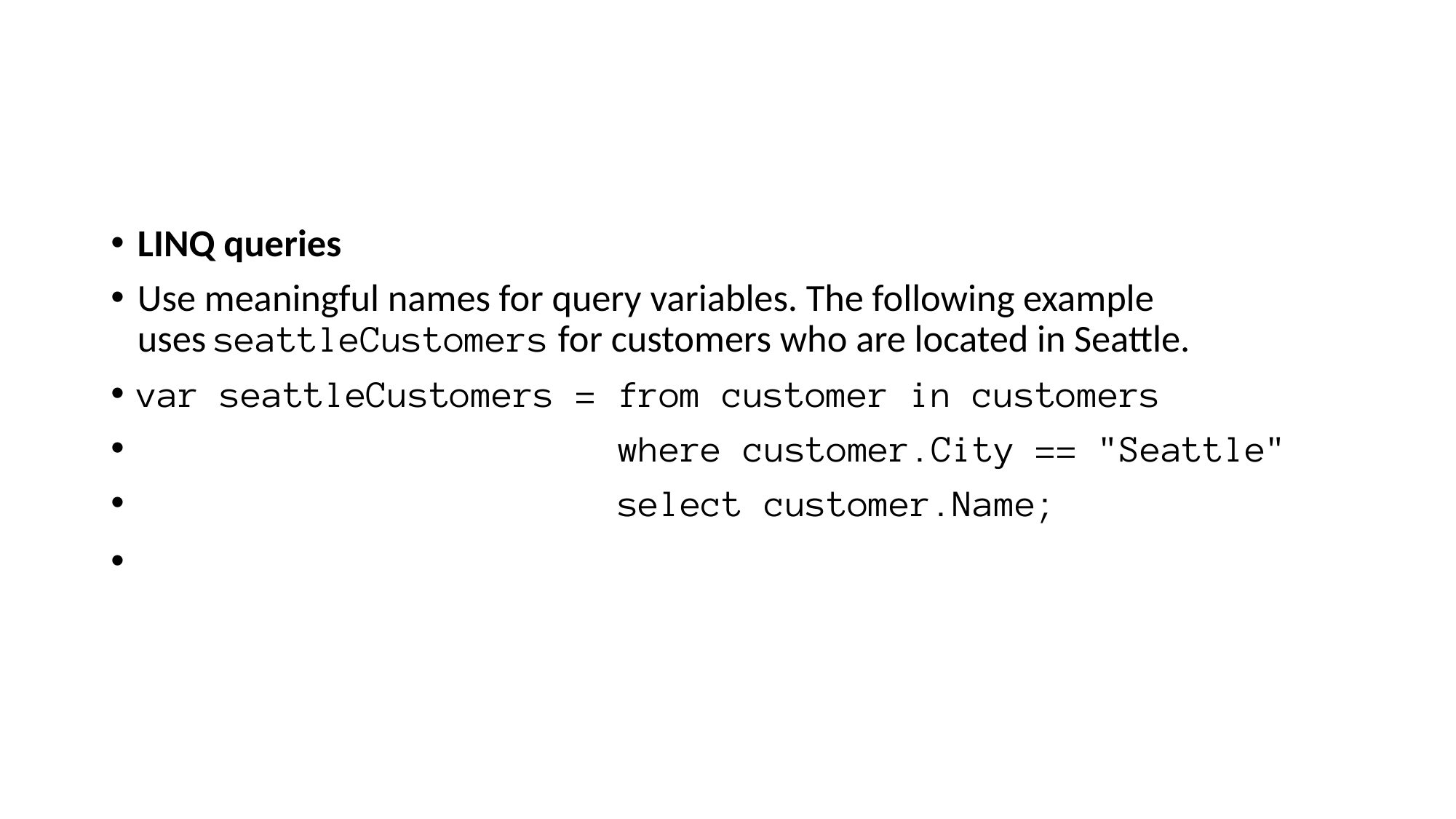

#
LINQ queries
Use meaningful names for query variables. The following example uses seattleCustomers for customers who are located in Seattle.
var seattleCustomers = from customer in customers
                       where customer.City == "Seattle"
                       select customer.Name;